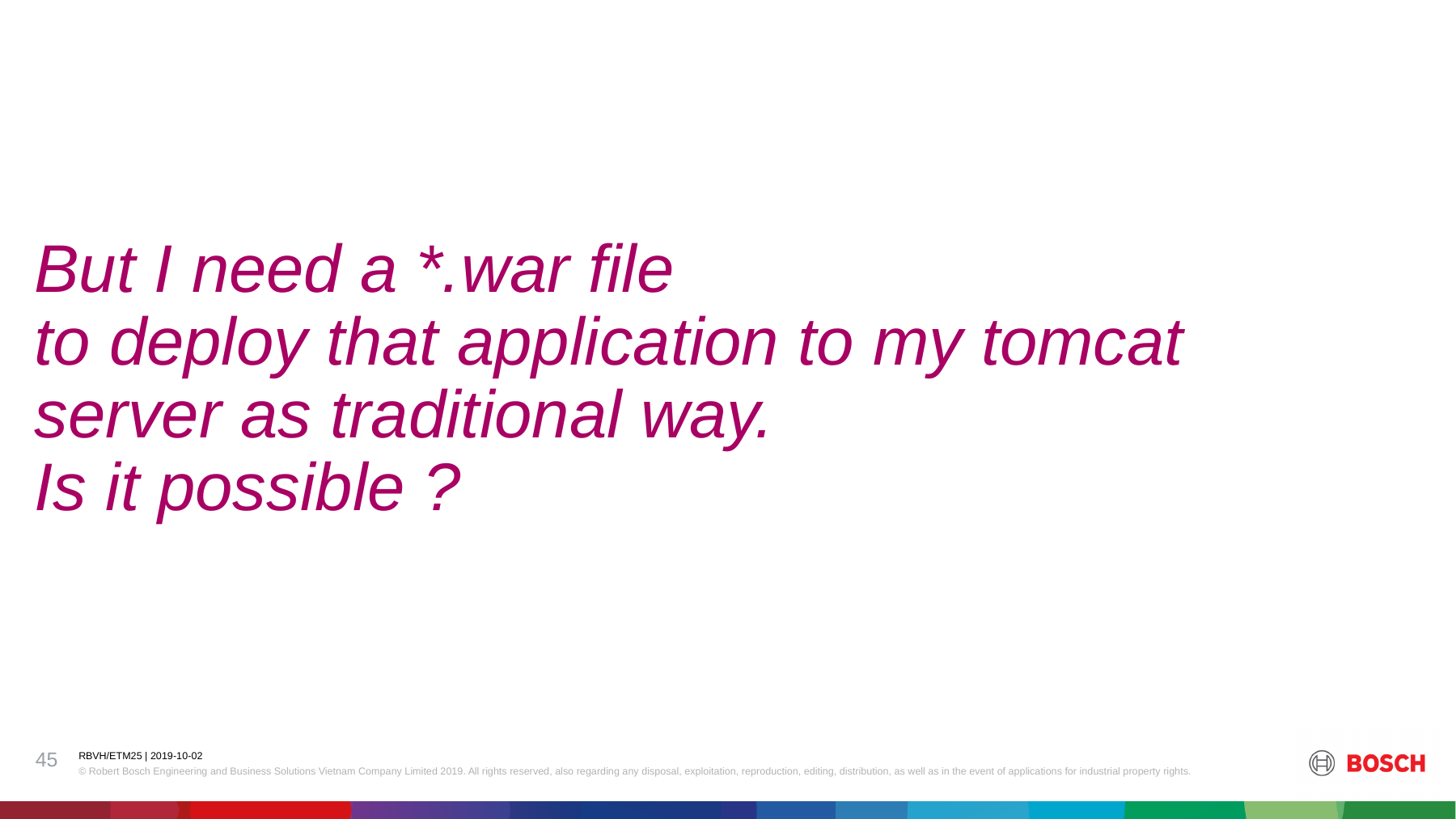

# But I need a *.war file to deploy that application to my tomcat server as traditional way. Is it possible ?
45